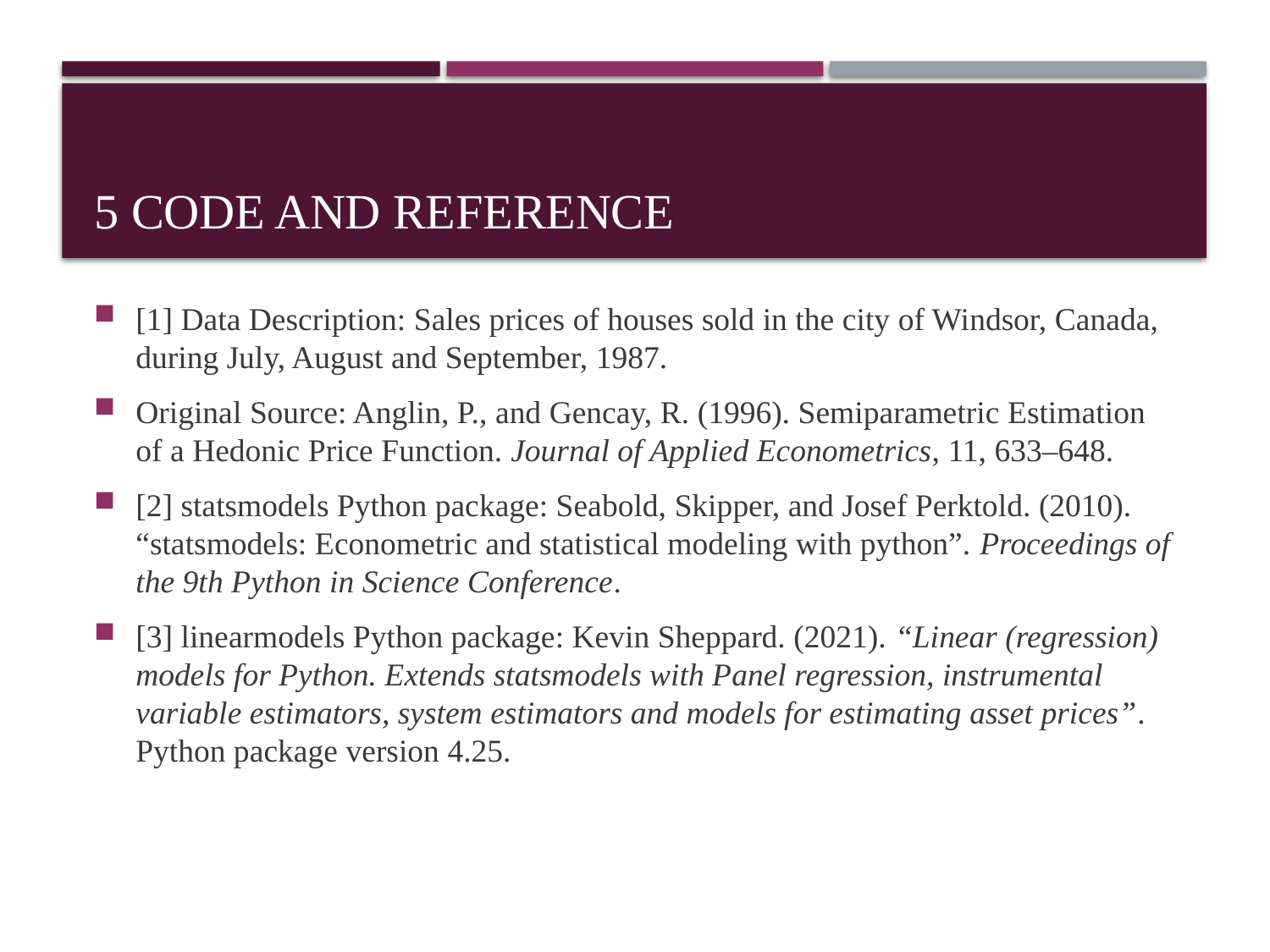

# 5 code and reference
[1] Data Description: Sales prices of houses sold in the city of Windsor, Canada, during July, August and September, 1987.
Original Source: Anglin, P., and Gencay, R. (1996). Semiparametric Estimation of a Hedonic Price Function. Journal of Applied Econometrics, 11, 633–648.
[2] statsmodels Python package: Seabold, Skipper, and Josef Perktold. (2010). “statsmodels: Econometric and statistical modeling with python”. Proceedings of the 9th Python in Science Conference.
[3] linearmodels Python package: Kevin Sheppard. (2021). “Linear (regression) models for Python. Extends statsmodels with Panel regression, instrumental variable estimators, system estimators and models for estimating asset prices”. Python package version 4.25.